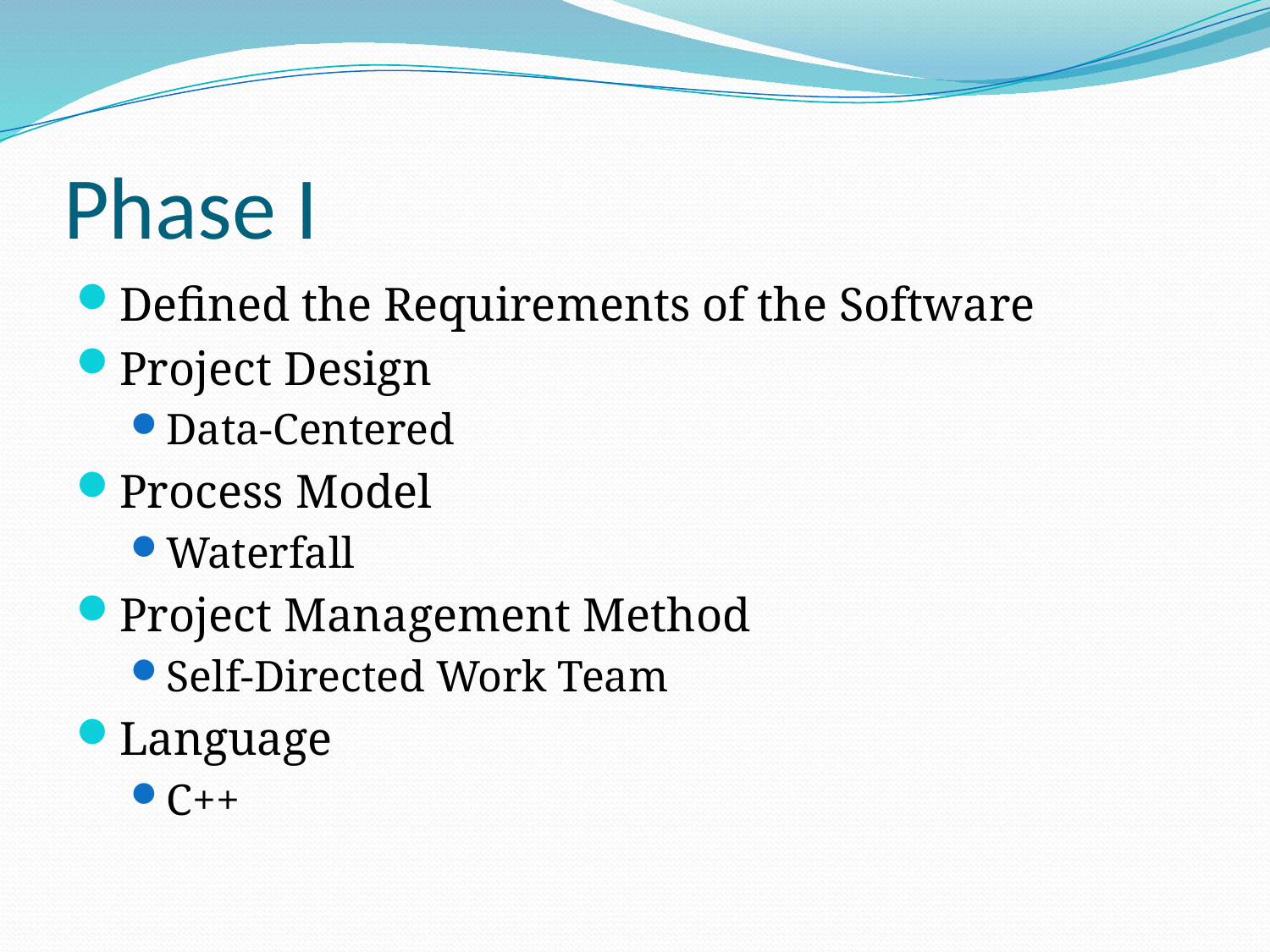

# Phase I
Defined the Requirements of the Software
Project Design
Data-Centered
Process Model
Waterfall
Project Management Method
Self-Directed Work Team
Language
C++